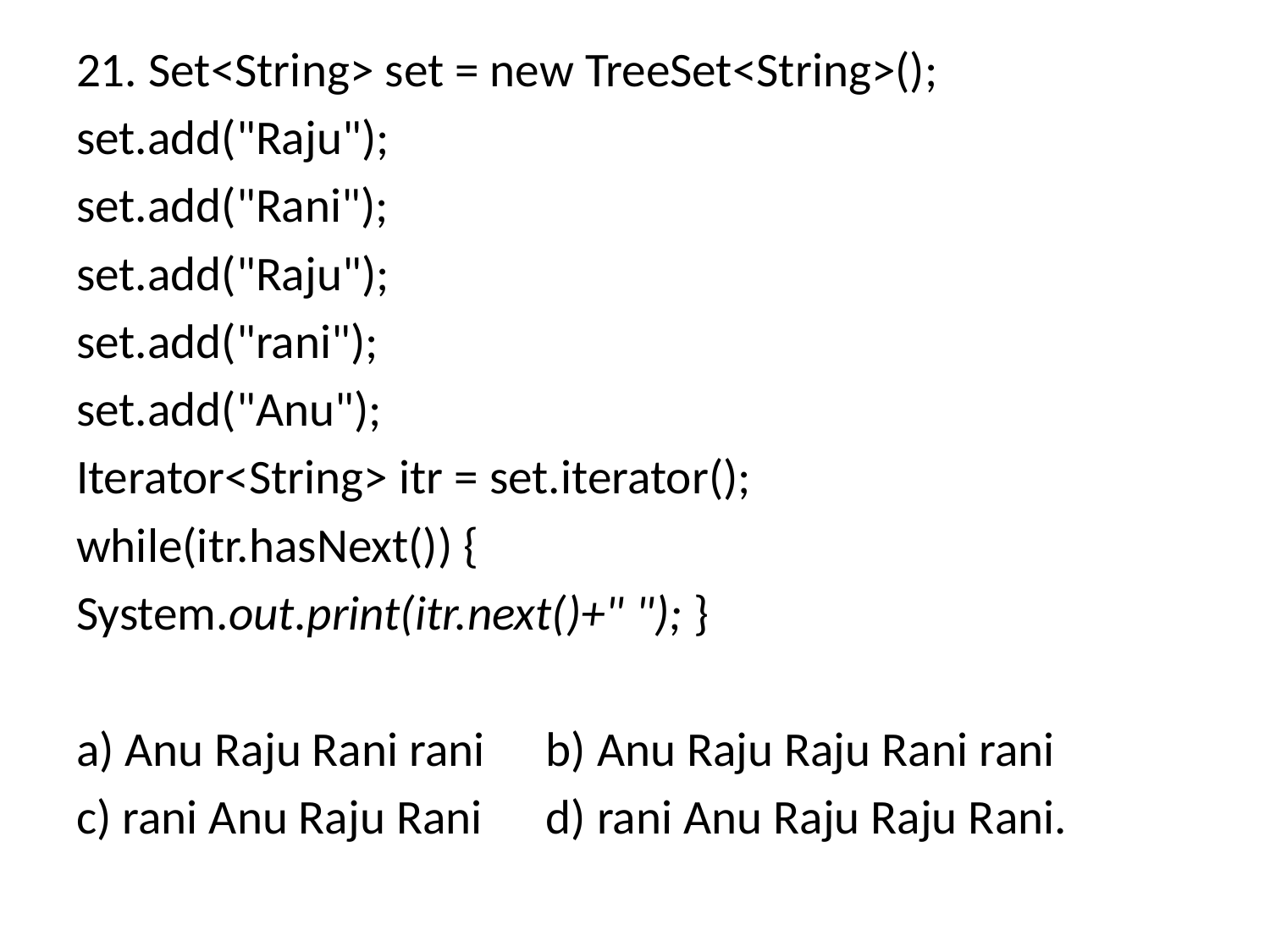

21. Set<String> set = new TreeSet<String>();
set.add("Raju");
set.add("Rani");
set.add("Raju");
set.add("rani");
set.add("Anu");
Iterator<String> itr = set.iterator();
while(itr.hasNext()) {
System.out.print(itr.next()+" "); }

a) Anu Raju Rani rani 	   b) Anu Raju Raju Rani rani
c) rani Anu Raju Rani	   d) rani Anu Raju Raju Rani.